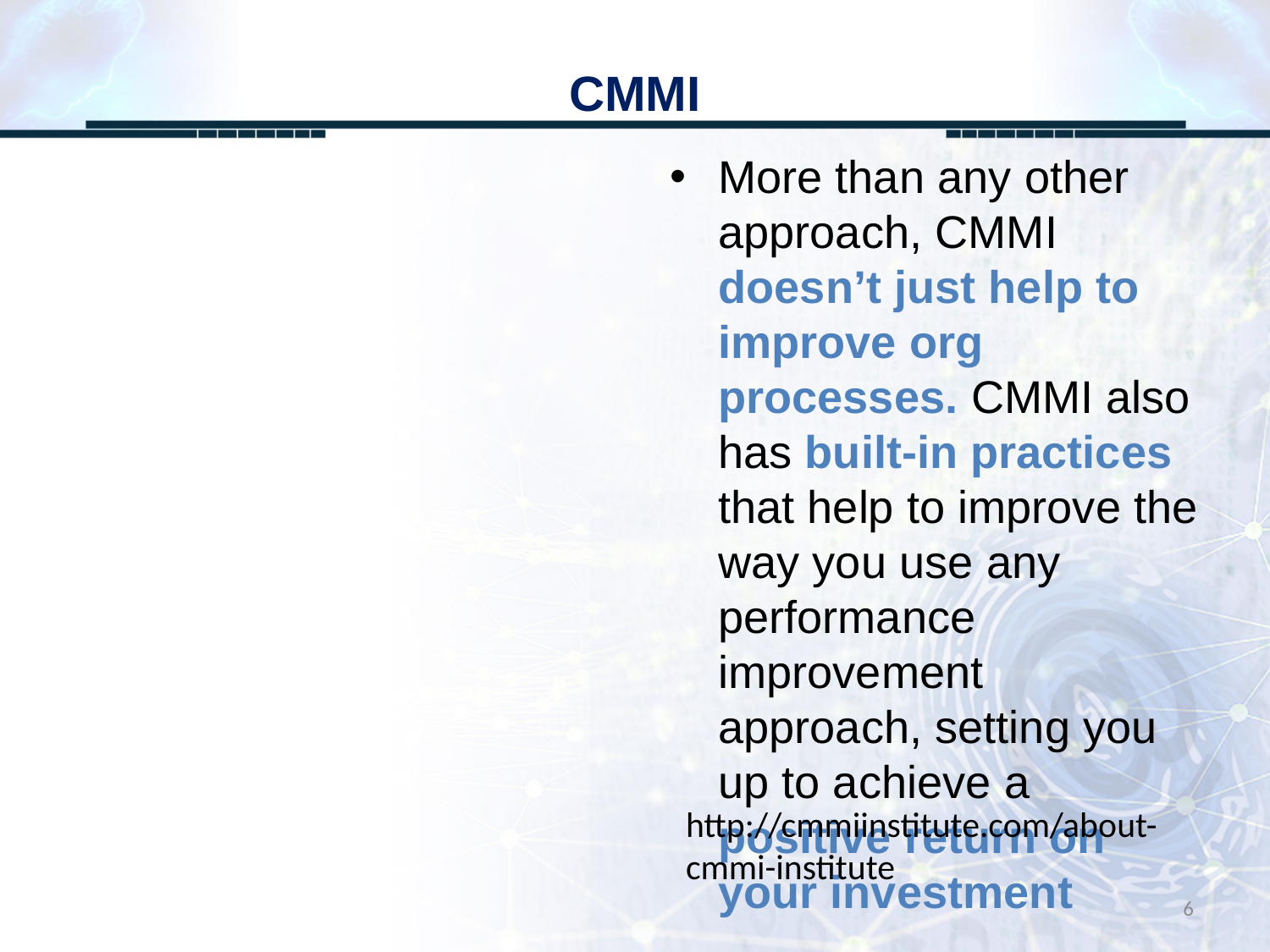

# CMMI
More than any other approach, CMMI doesn’t just help to improve org processes. CMMI also has built-in practices that help to improve the way you use any performance improvement approach, setting you up to achieve a positive return on your investment
http://cmmiinstitute.com/about-cmmi-institute
6